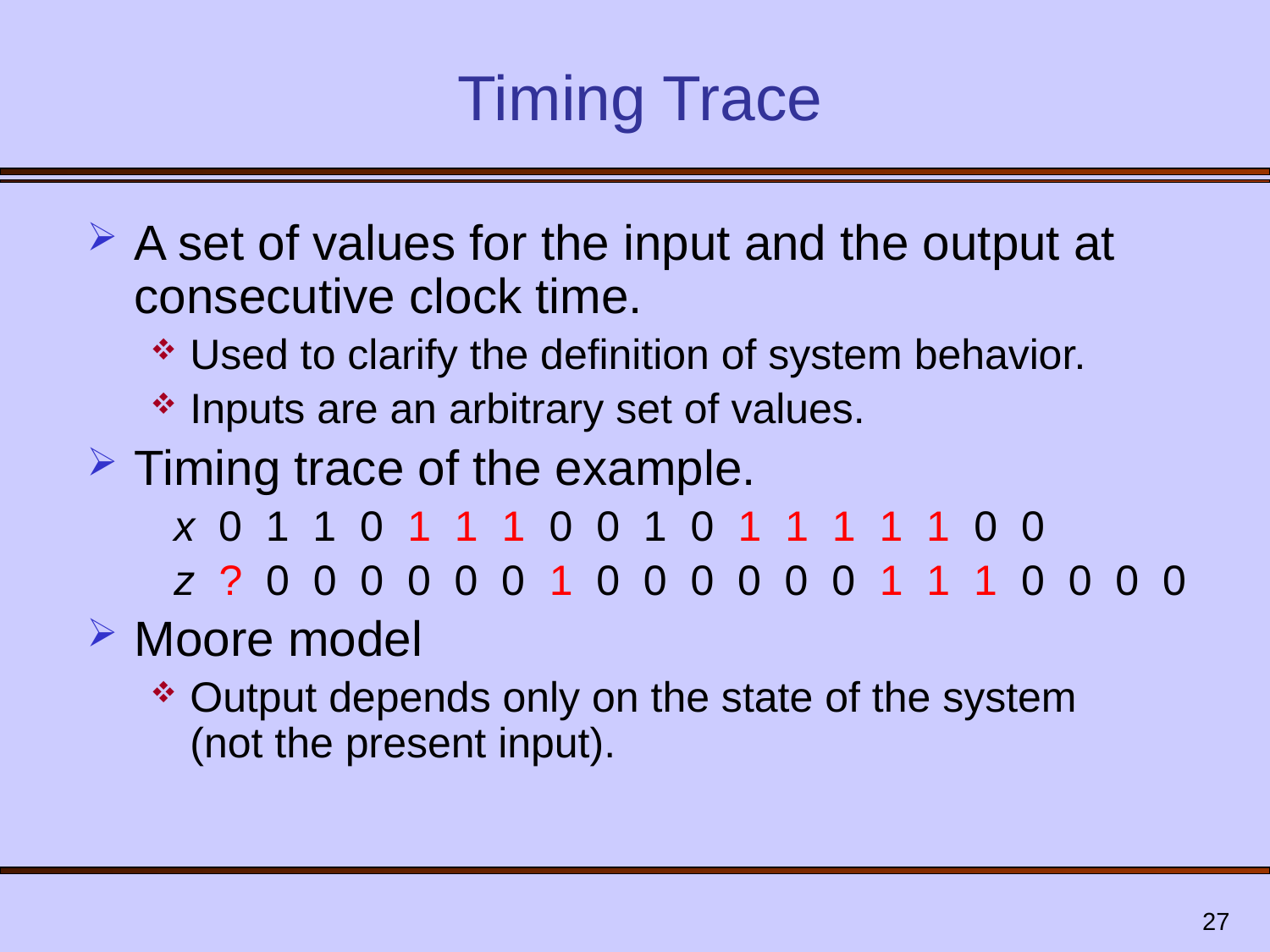

# Timing Trace
A set of values for the input and the output at consecutive clock time.
Used to clarify the definition of system behavior.
Inputs are an arbitrary set of values.
Timing trace of the example.
  x  0  1  1  0  1  1  1  0  0  1  0  1  1  1  1  1  0  0
  z  ?  0  0  0  0  0  0  1  0  0  0  0  0  0  1  1  1  0  0  0  0
Moore model
Output depends only on the state of the system
(not the present input).
27